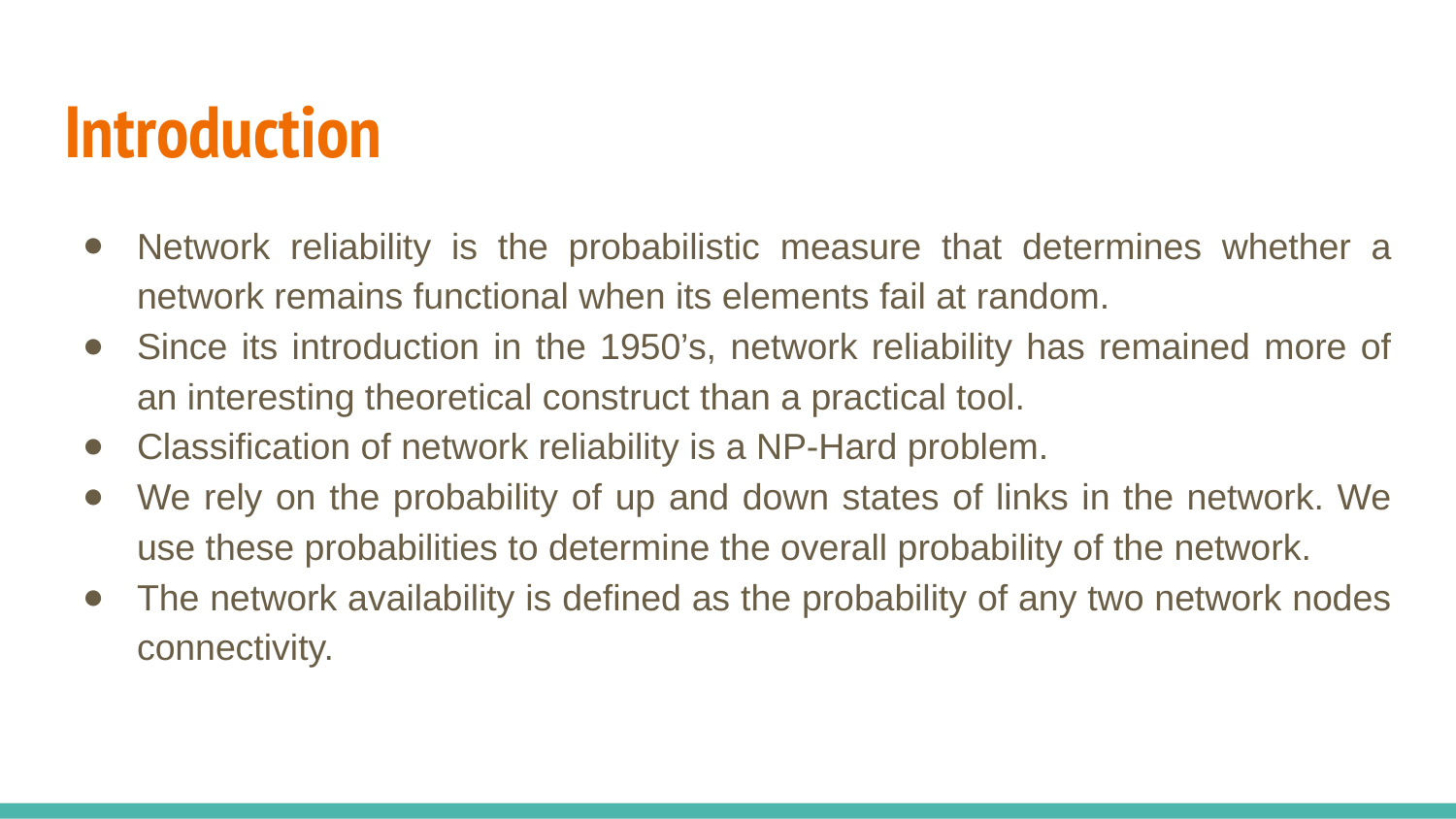

# Introduction
Network reliability is the probabilistic measure that determines whether a network remains functional when its elements fail at random.
Since its introduction in the 1950’s, network reliability has remained more of an interesting theoretical construct than a practical tool.
Classification of network reliability is a NP-Hard problem.
We rely on the probability of up and down states of links in the network. We use these probabilities to determine the overall probability of the network.
The network availability is defined as the probability of any two network nodes connectivity.